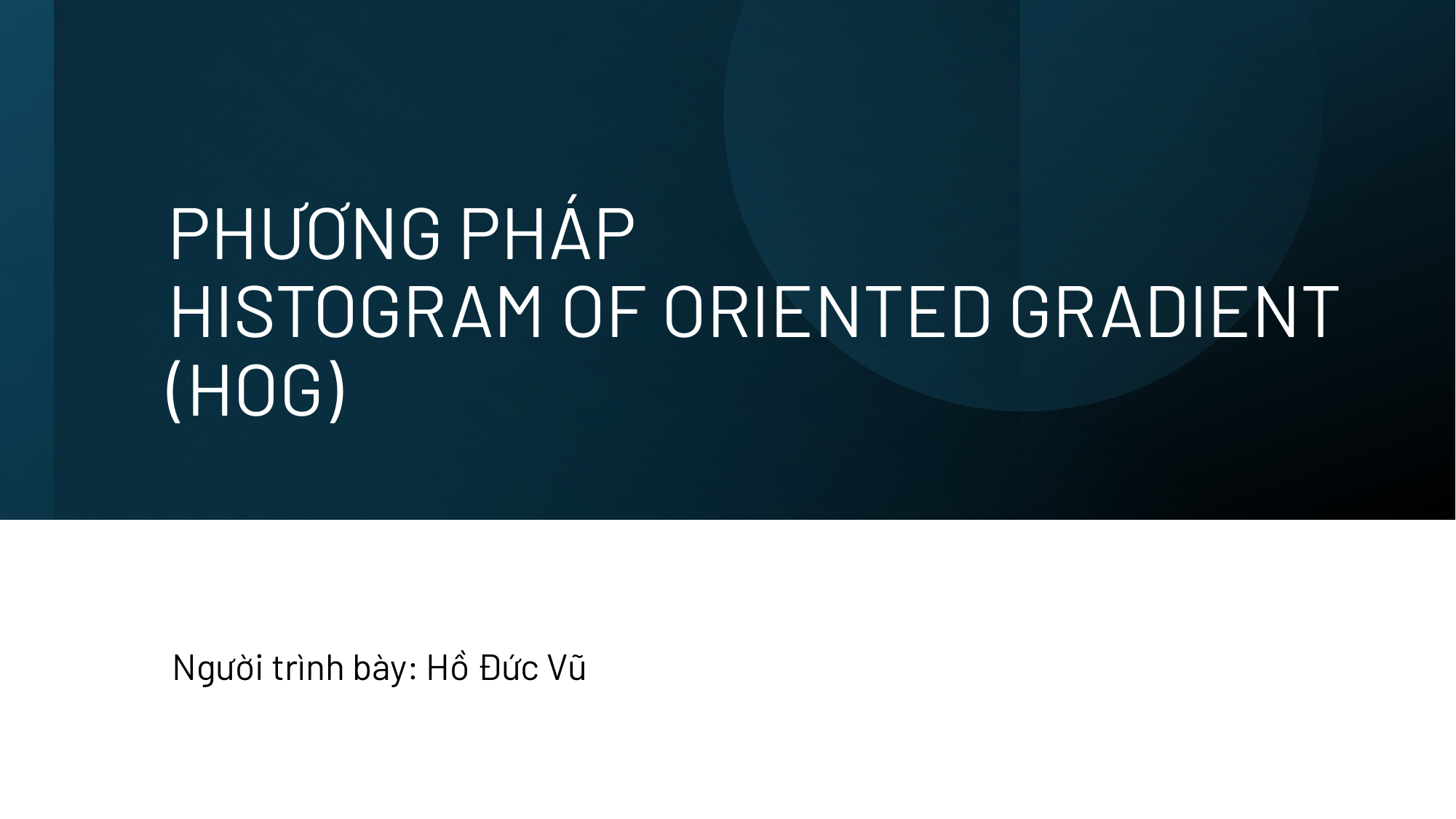

# PHƯƠNG PHÁP HISTOGRAM OF ORIENTED GRADIENT (HOG)
Người trình bày: Hồ Đức Vũ